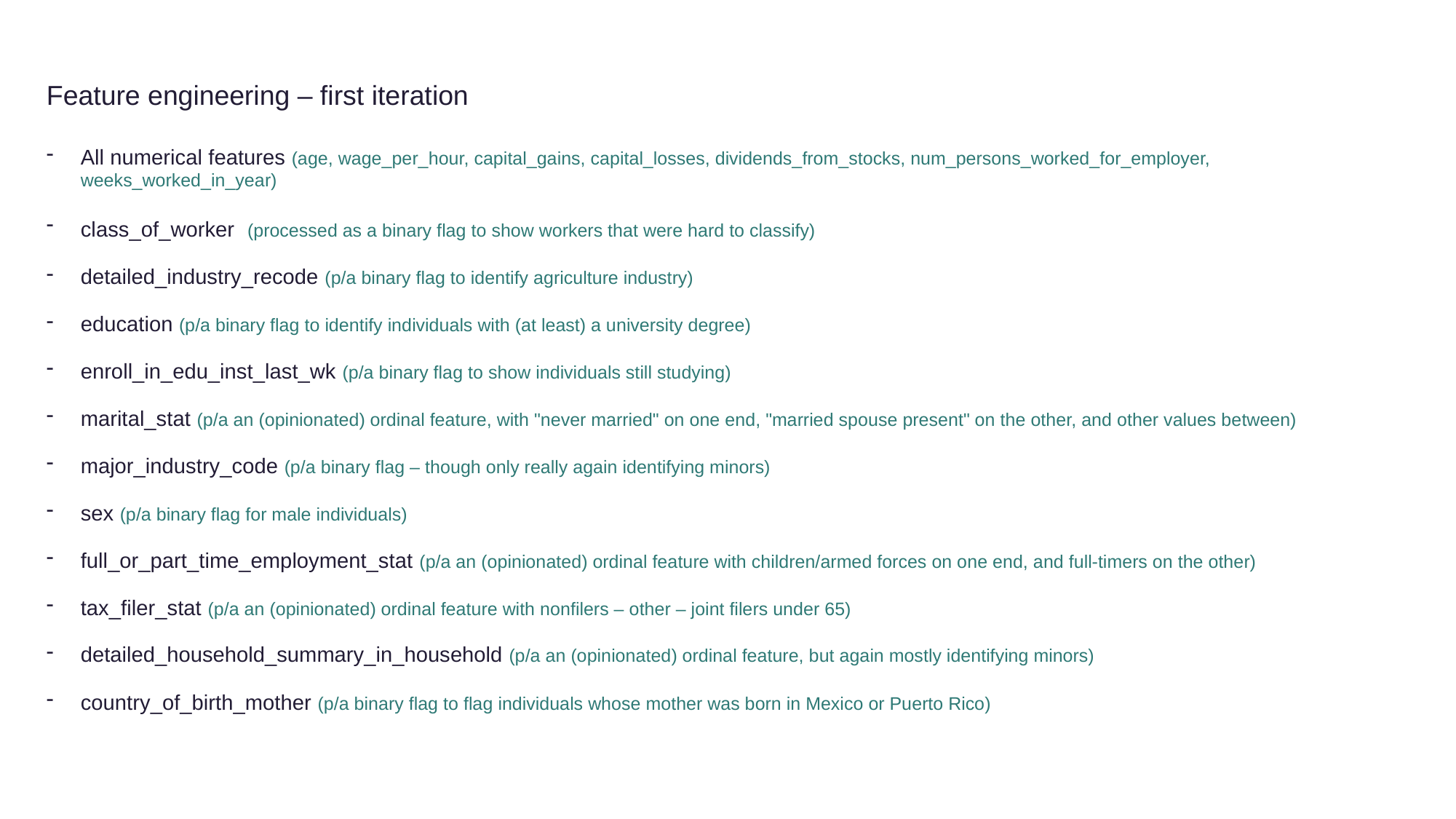

Feature engineering – first iteration

All numerical features (age, wage_per_hour, capital_gains, capital_losses, dividends_from_stocks, num_persons_worked_for_employer, weeks_worked_in_year)

class_of_worker  (processed as a binary flag to show workers that were hard to classify)

detailed_industry_recode (p/a binary flag to identify agriculture industry)

education (p/a binary flag to identify individuals with (at least) a university degree)

enroll_in_edu_inst_last_wk (p/a binary flag to show individuals still studying)

marital_stat (p/a an (opinionated) ordinal feature, with "never married" on one end, "married spouse present" on the other, and other values between)

major_industry_code (p/a binary flag – though only really again identifying minors)

sex (p/a binary flag for male individuals)

full_or_part_time_employment_stat (p/a an (opinionated) ordinal feature with children/armed forces on one end, and full-timers on the other)

tax_filer_stat (p/a an (opinionated) ordinal feature with nonfilers – other – joint filers under 65)

detailed_household_summary_in_household (p/a an (opinionated) ordinal feature, but again mostly identifying minors)

country_of_birth_mother (p/a binary flag to flag individuals whose mother was born in Mexico or Puerto Rico)